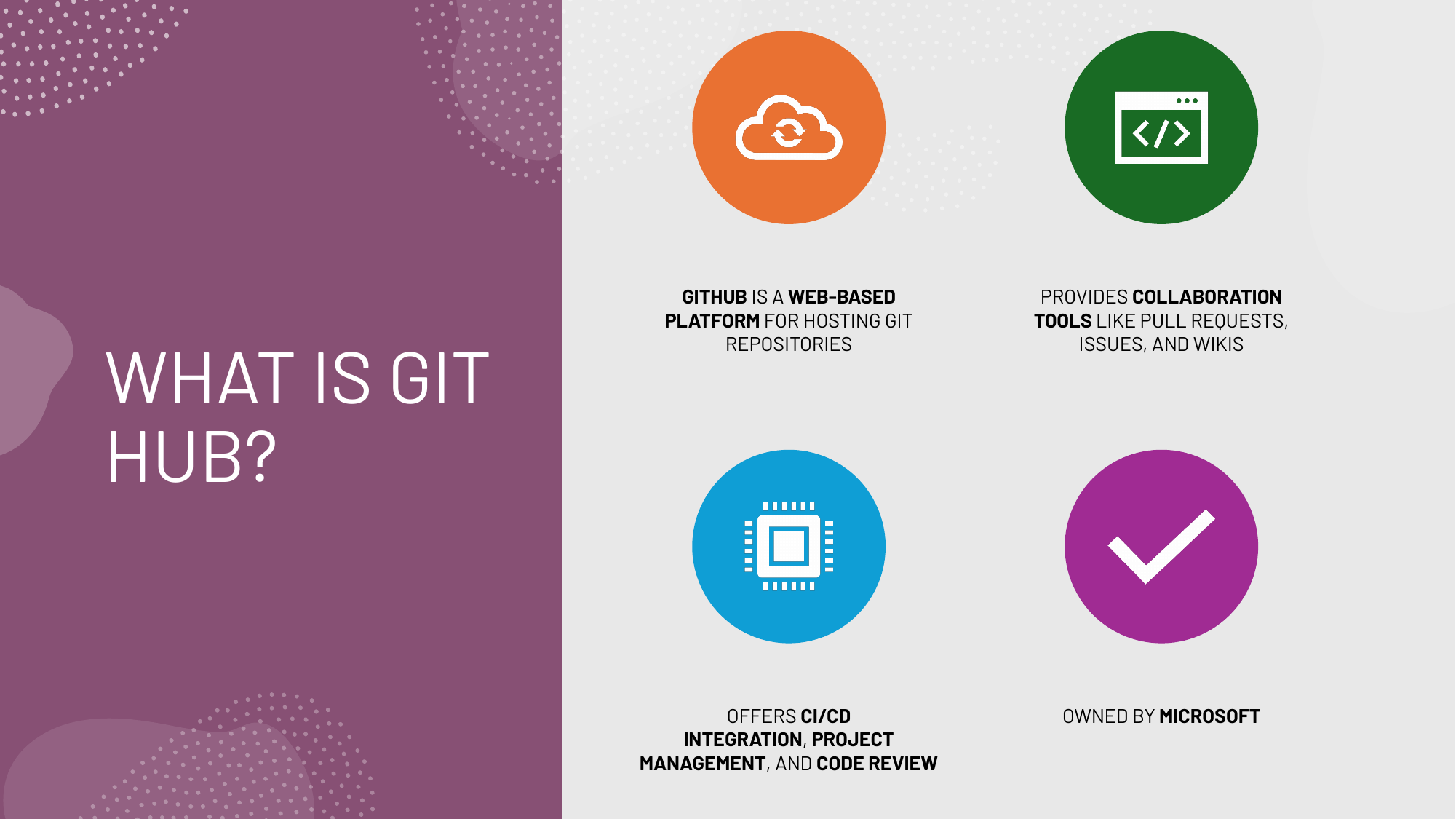

GitHub is a web-based platform for hosting Git repositories
Provides collaboration tools like pull requests, issues, and wikis
Offers CI/CD integration, project management, and code review
Owned by Microsoft
WHAT IS GIT HUB?